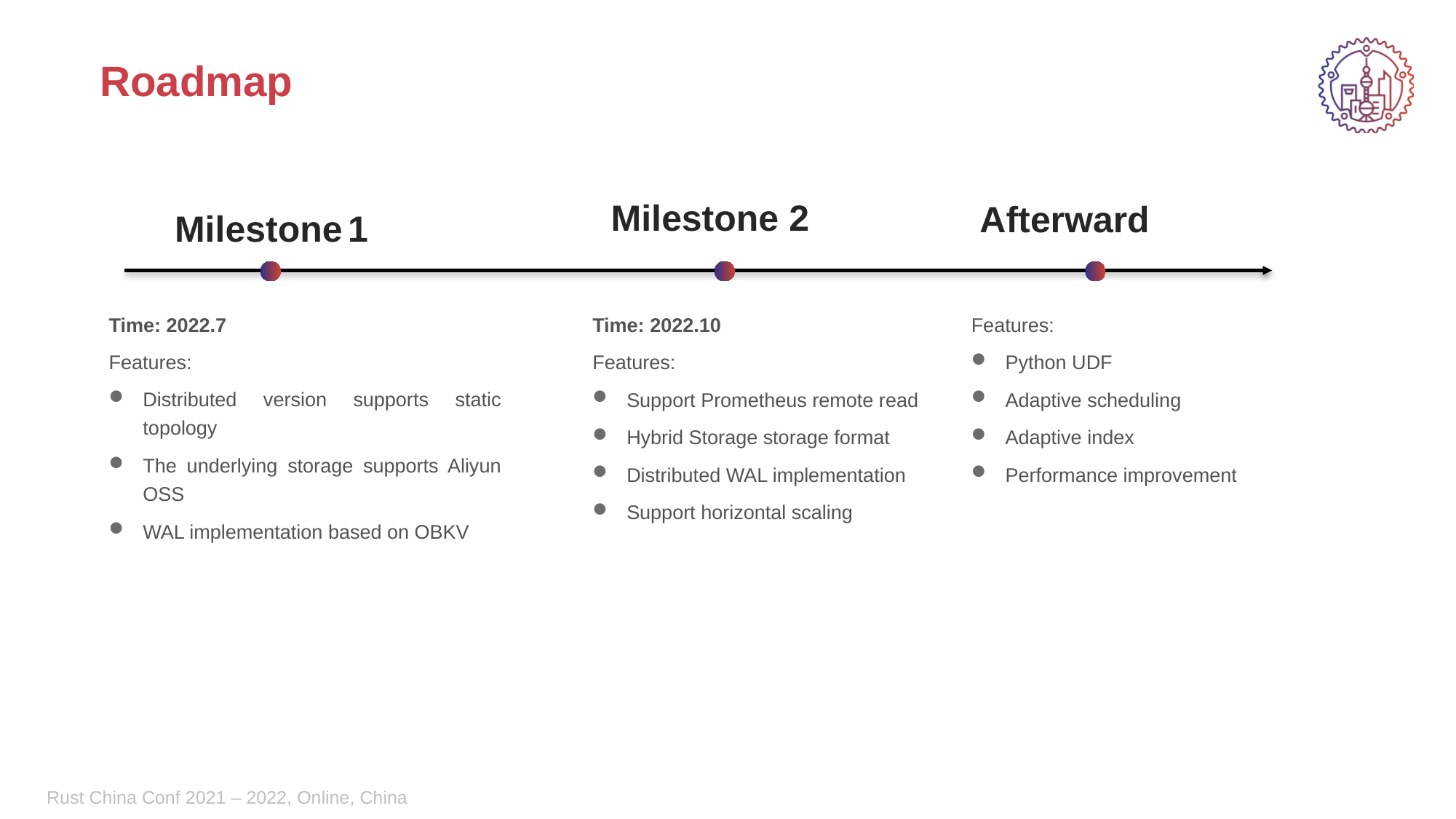

Roadmap
Milestone 2
Afterward
Milestone 1

Time: 2022.7
Features:
Distributed version supports static topology
The underlying storage supports Aliyun OSS
WAL implementation based on OBKV

Time: 2022.10
Features:
Support Prometheus remote read
Hybrid Storage storage format
Distributed WAL implementation
Support horizontal scaling

Features:
Python UDF
Adaptive scheduling
Adaptive index
Performance improvement